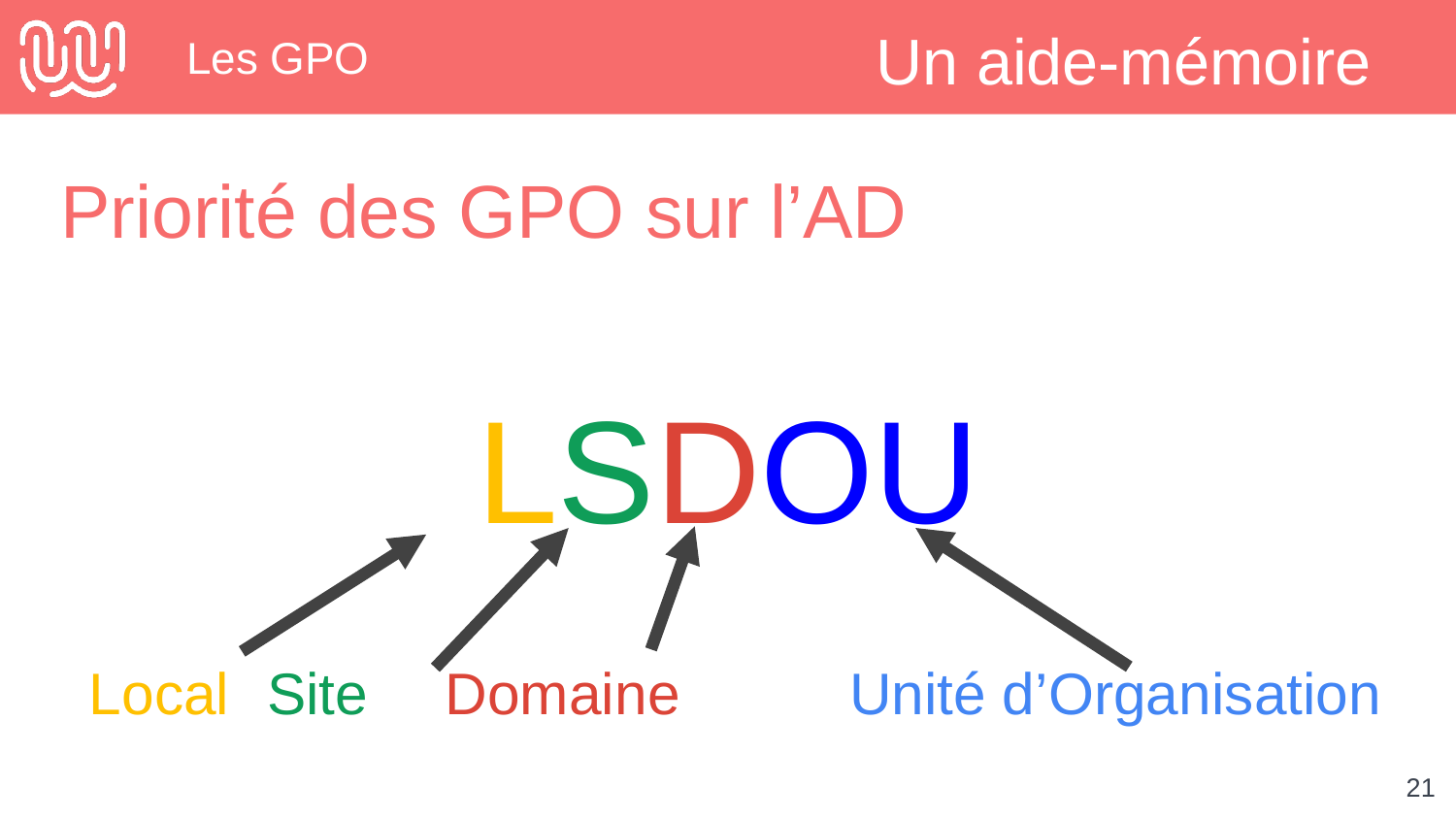

# Les GPO
Un aide-mémoire
Priorité des GPO sur l’AD
LSDOU
Local	  Site	    Domaine	  Unité d’Organisation
21